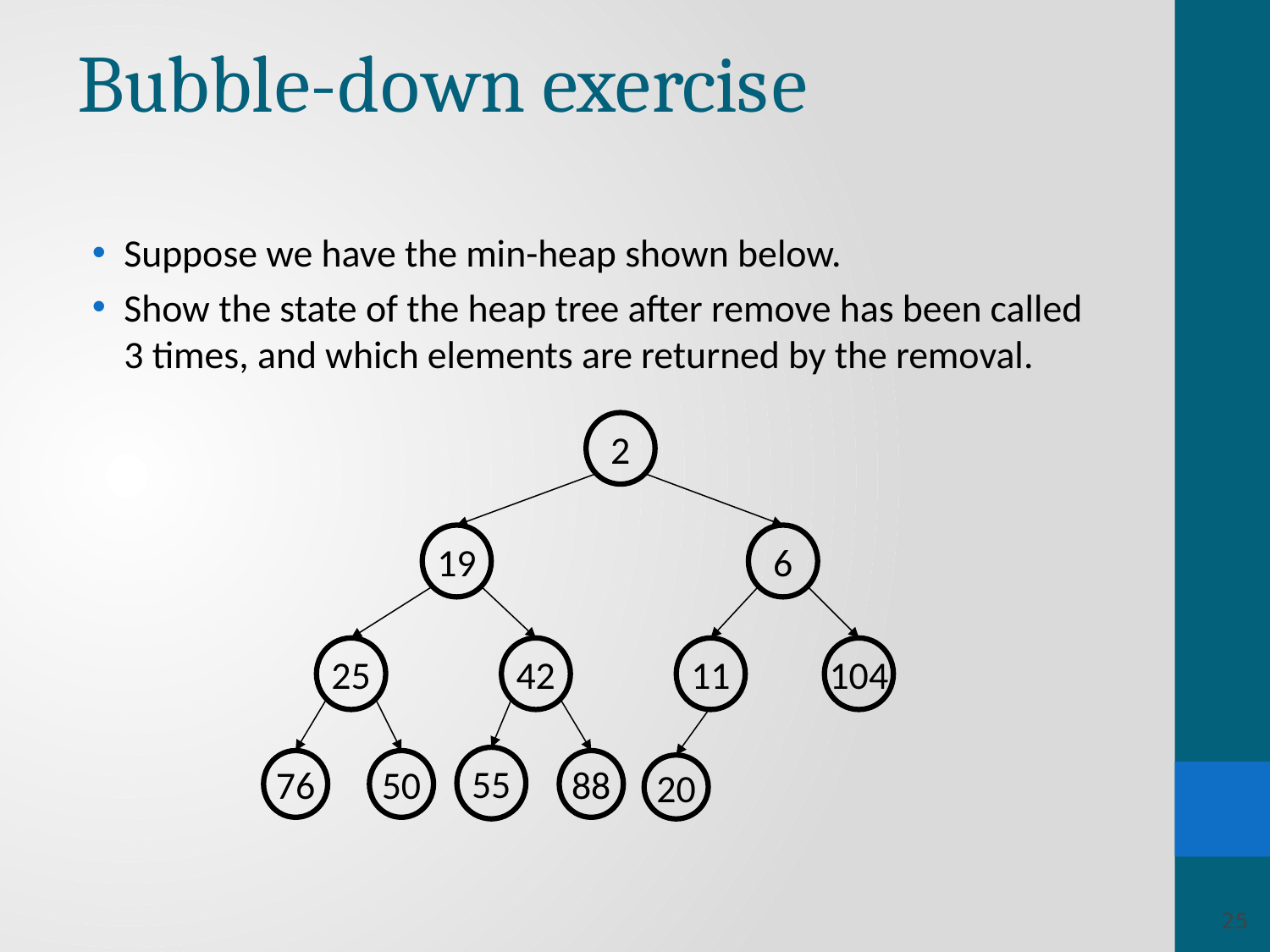

# Bubble-down exercise
Suppose we have the min-heap shown below.
Show the state of the heap tree after remove has been called 3 times, and which elements are returned by the removal.
2
19
6
25
42
11
104
55
76
50
88
20